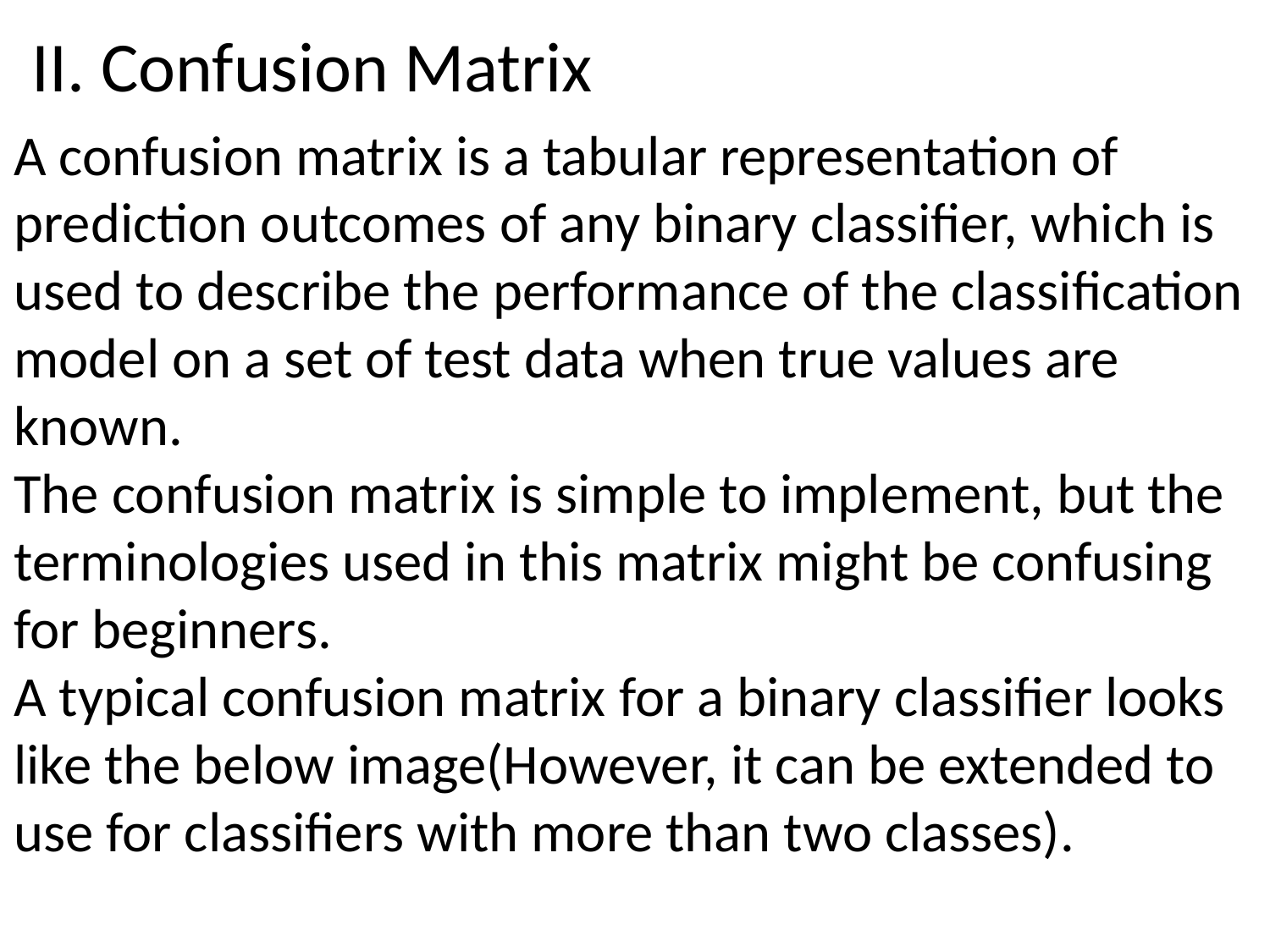

# II. Confusion Matrix
A confusion matrix is a tabular representation of prediction outcomes of any binary classifier, which is used to describe the performance of the classification model on a set of test data when true values are known.
The confusion matrix is simple to implement, but the terminologies used in this matrix might be confusing for beginners.
A typical confusion matrix for a binary classifier looks like the below image(However, it can be extended to use for classifiers with more than two classes).